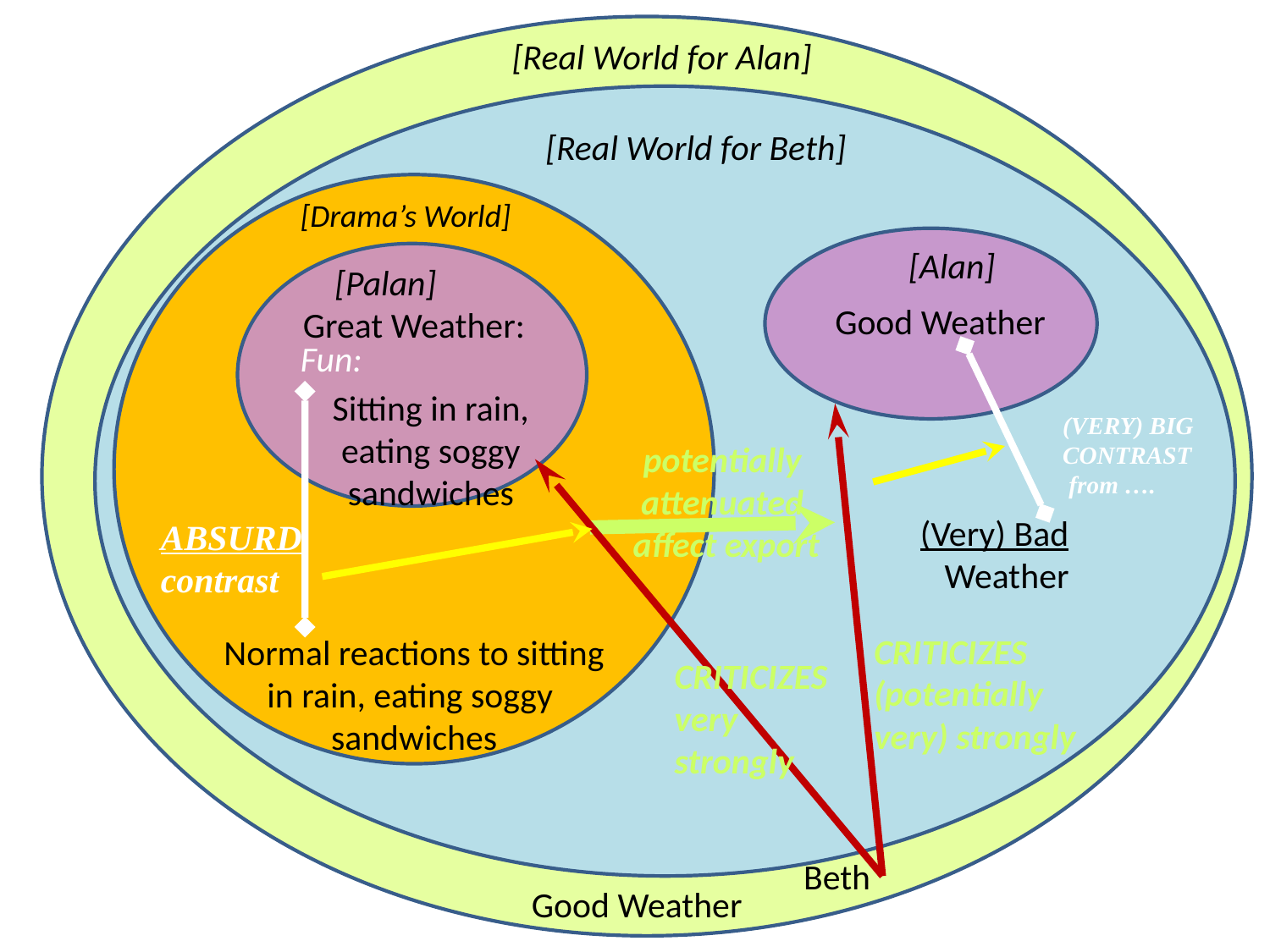

[Real World for Alan]

[Real World for Beth]

[Drama’s World]

[Alan]

[Palan]
Good Weather
Great Weather:
Fun:
Sitting in rain, eating soggy sandwiches

(VERY) BIG
CONTRAST
 from ….
potentially
attenuated
affect export

(Very) Bad
Weather
ABSURD
contrast

CRITICIZES
(potentially very) strongly
Normal reactions to sitting
in rain, eating soggy
sandwiches
CRITICIZES
very strongly
Beth
Good Weather